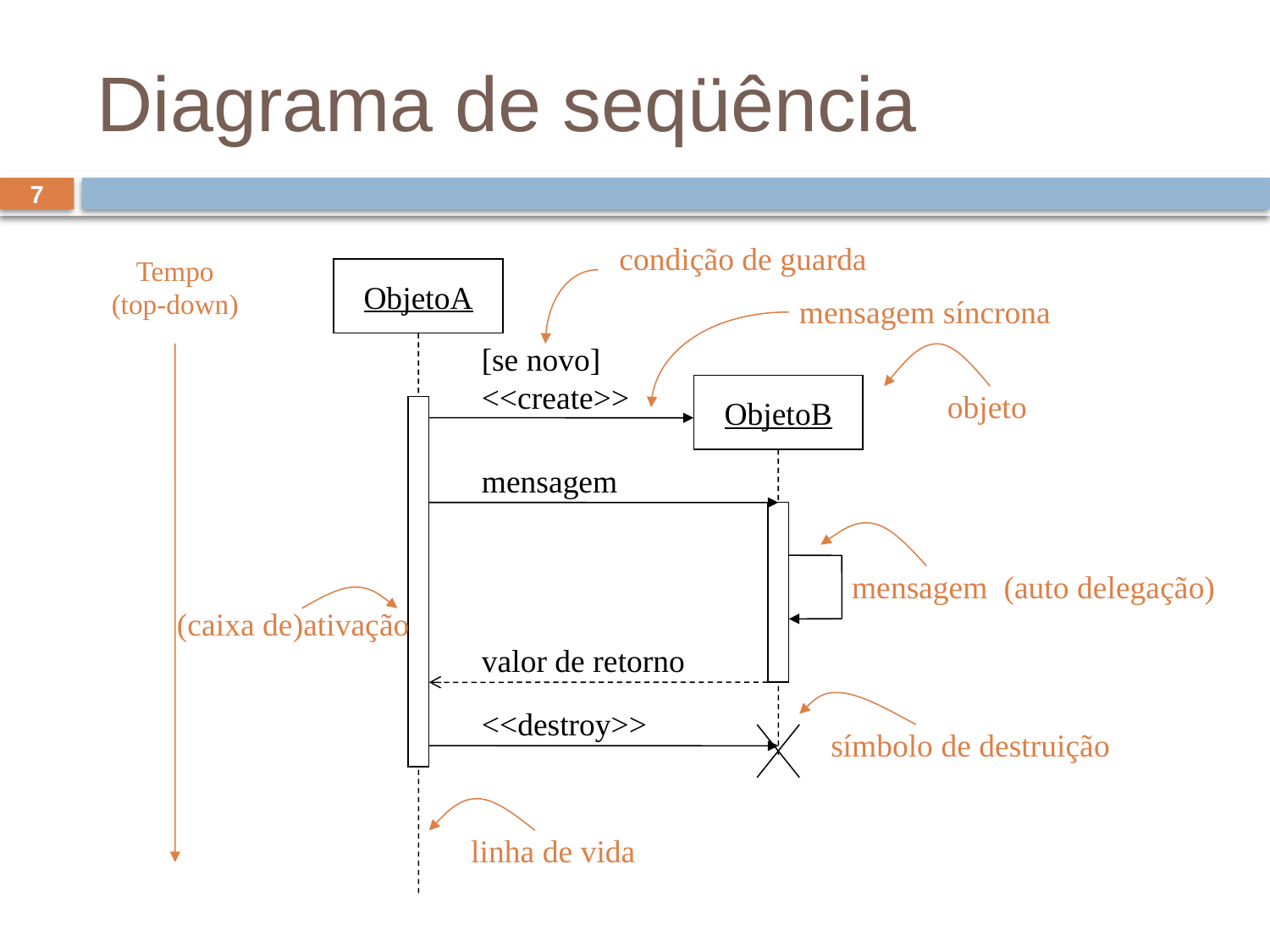

# Diagrama de seqüência
7
condição de guarda
Tempo
(top-down)
ObjetoA

mensagem síncrona

[se novo]
<<create>>

ObjetoB
objeto

mensagem

mensagem  (auto delegação)

(caixa de)ativação

valor de retorno

<<destroy>>
símbolo de destruição

linha de vida